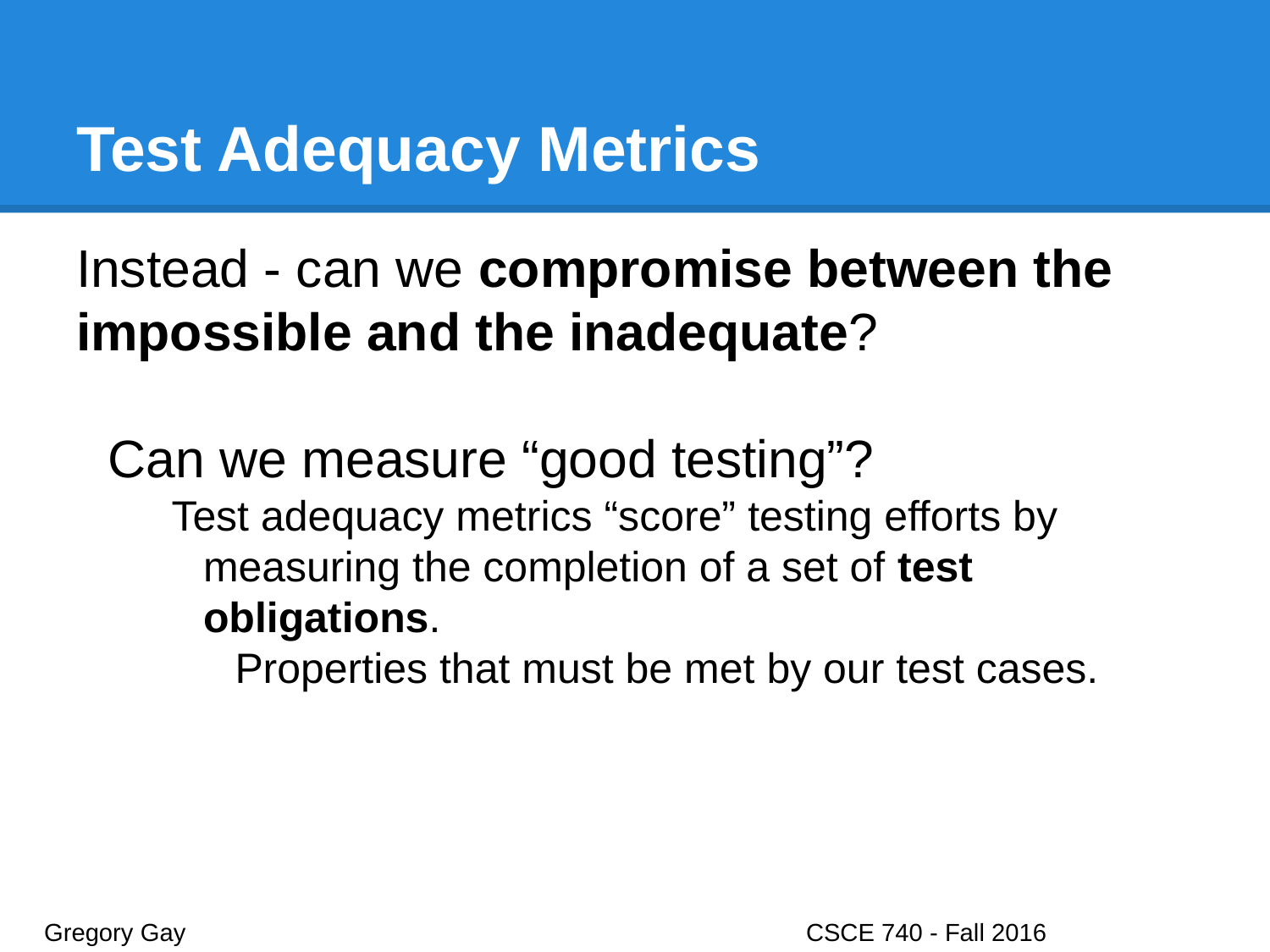

# Test Adequacy Metrics
Instead - can we compromise between the impossible and the inadequate?

Can we measure “good testing”?
Test adequacy metrics “score” testing efforts by measuring the completion of a set of test obligations.
Properties that must be met by our test cases.

Gregory Gay					CSCE 740 - Fall 2016								4